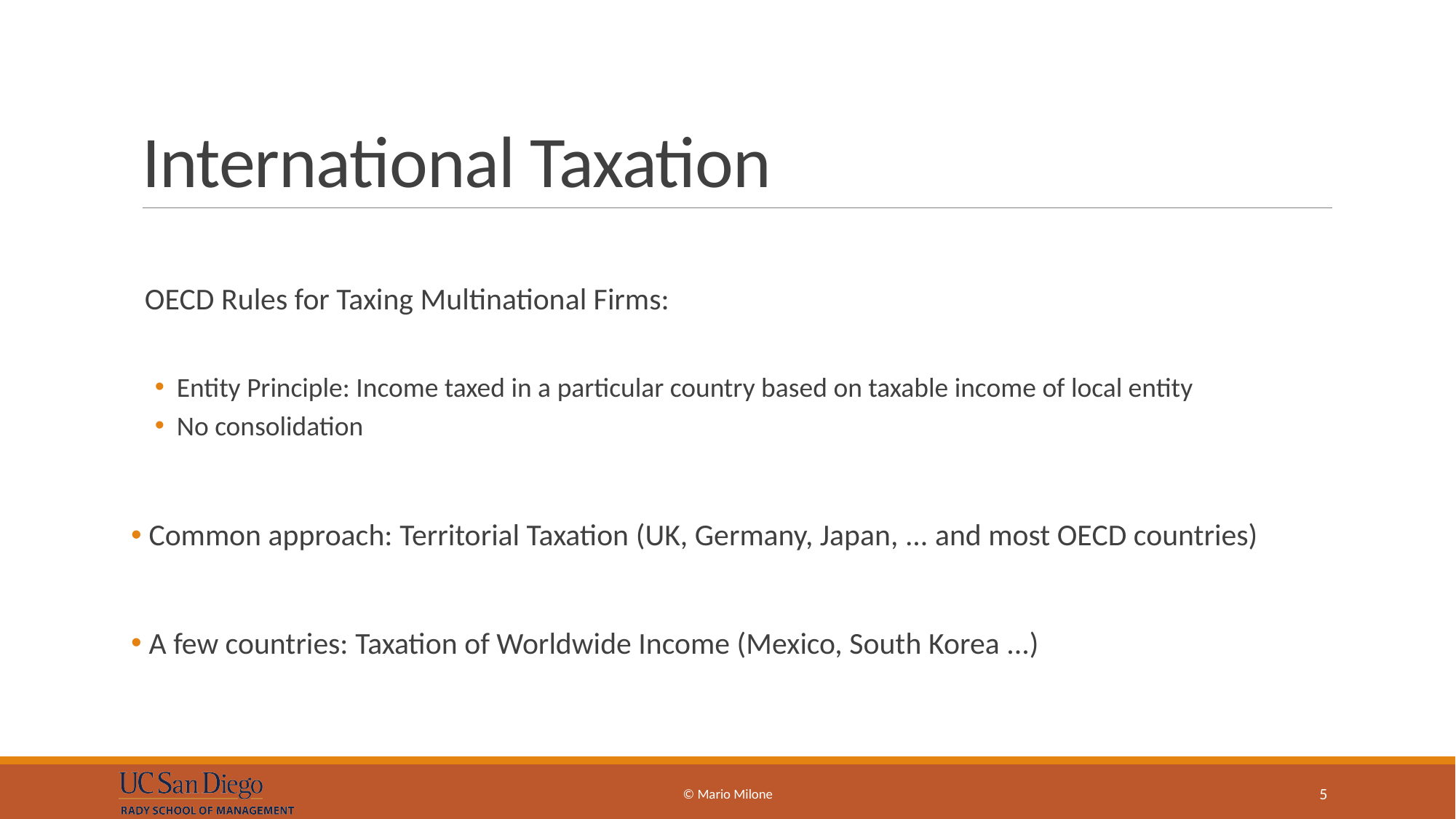

# International Taxation

  OECD Rules for Taxing Multinational Firms:

Entity Principle: Income taxed in a particular country based on taxable income of local entity
No consolidation

 Common approach: Territorial Taxation (UK, Germany, Japan, ... and most OECD countries)

 A few countries: Taxation of Worldwide Income (Mexico, South Korea ...)
© Mario Milone
5